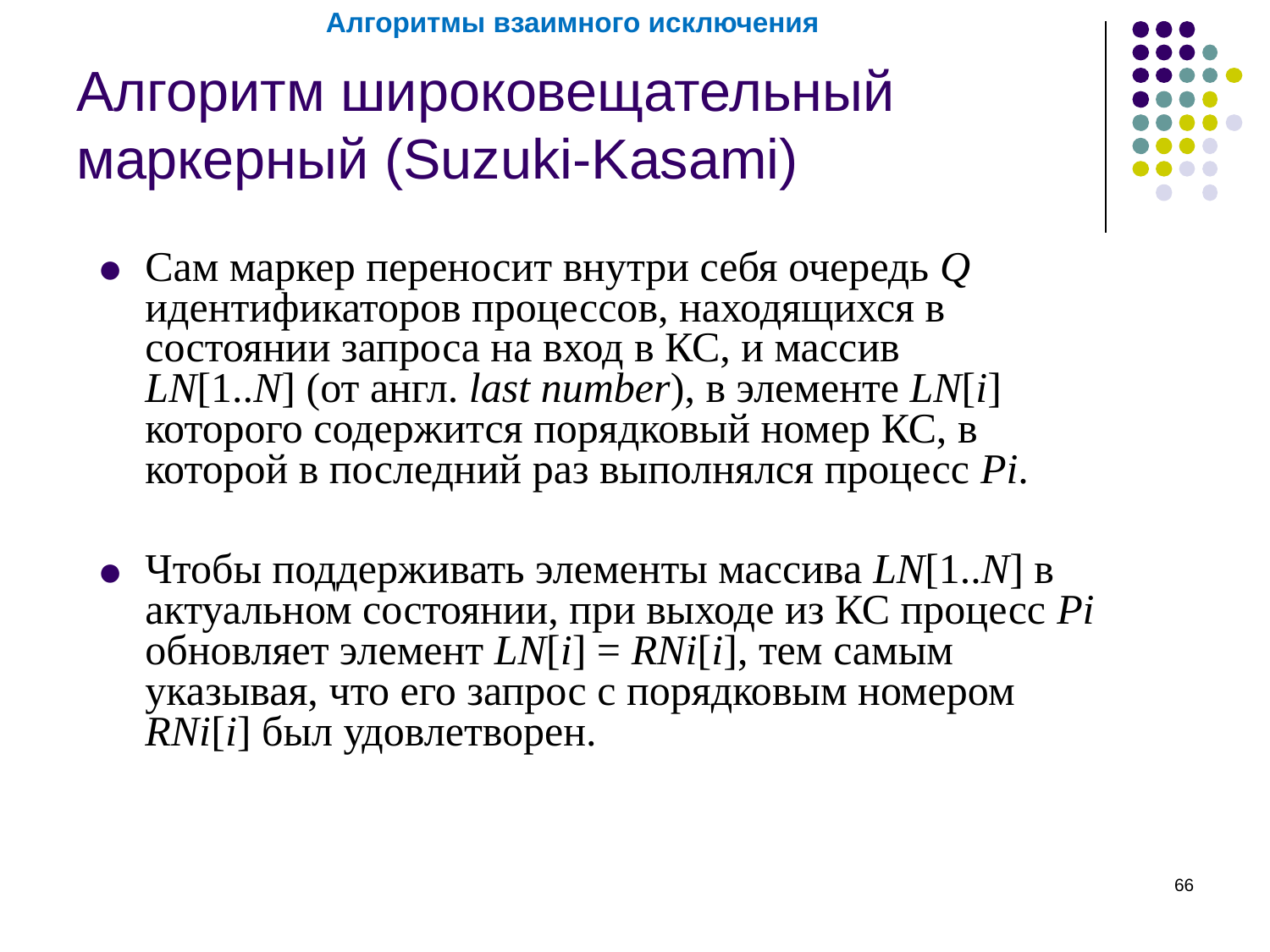

Алгоритмы взаимного исключения
# Алгоритм широковещательный маркерный (Suzuki-Kasami)
Сам маркер переносит внутри себя очередь Q идентификаторов процессов, находящихся в состоянии запроса на вход в КС, и массив
LN[1..N] (от англ. last number), в элементе LN[i] которого содержится порядковый номер КС, в которой в последний раз выполнялся процесс Pi.
Чтобы поддерживать элементы массива LN[1..N] в актуальном состоянии, при выходе из КС процесс Pi обновляет элемент LN[i] = RNi[i], тем самым указывая, что его запрос с порядковым номером RNi[i] был удовлетворен.
66